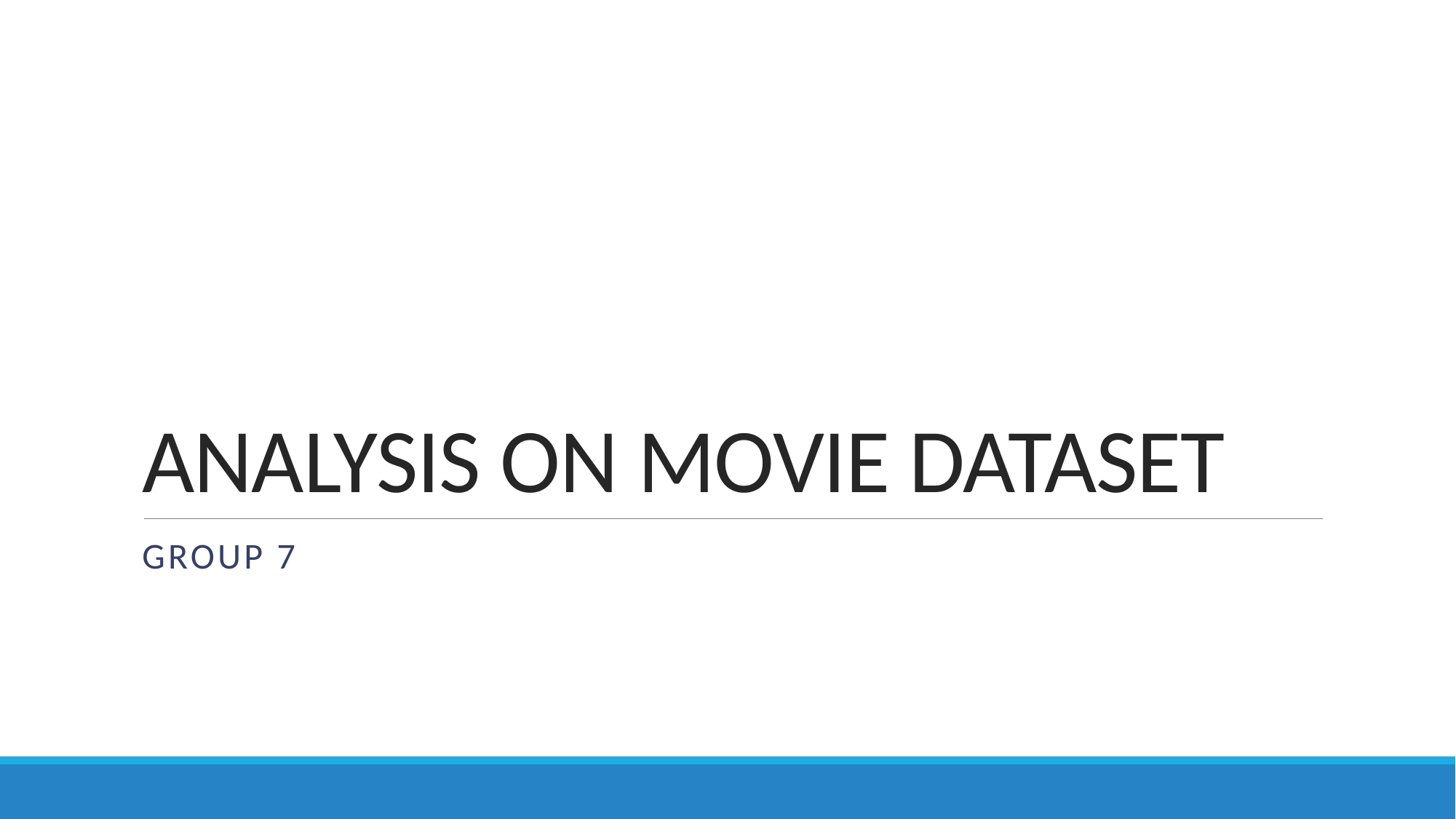

# ANALYSIS ON MOVIE DATASET
Group 7